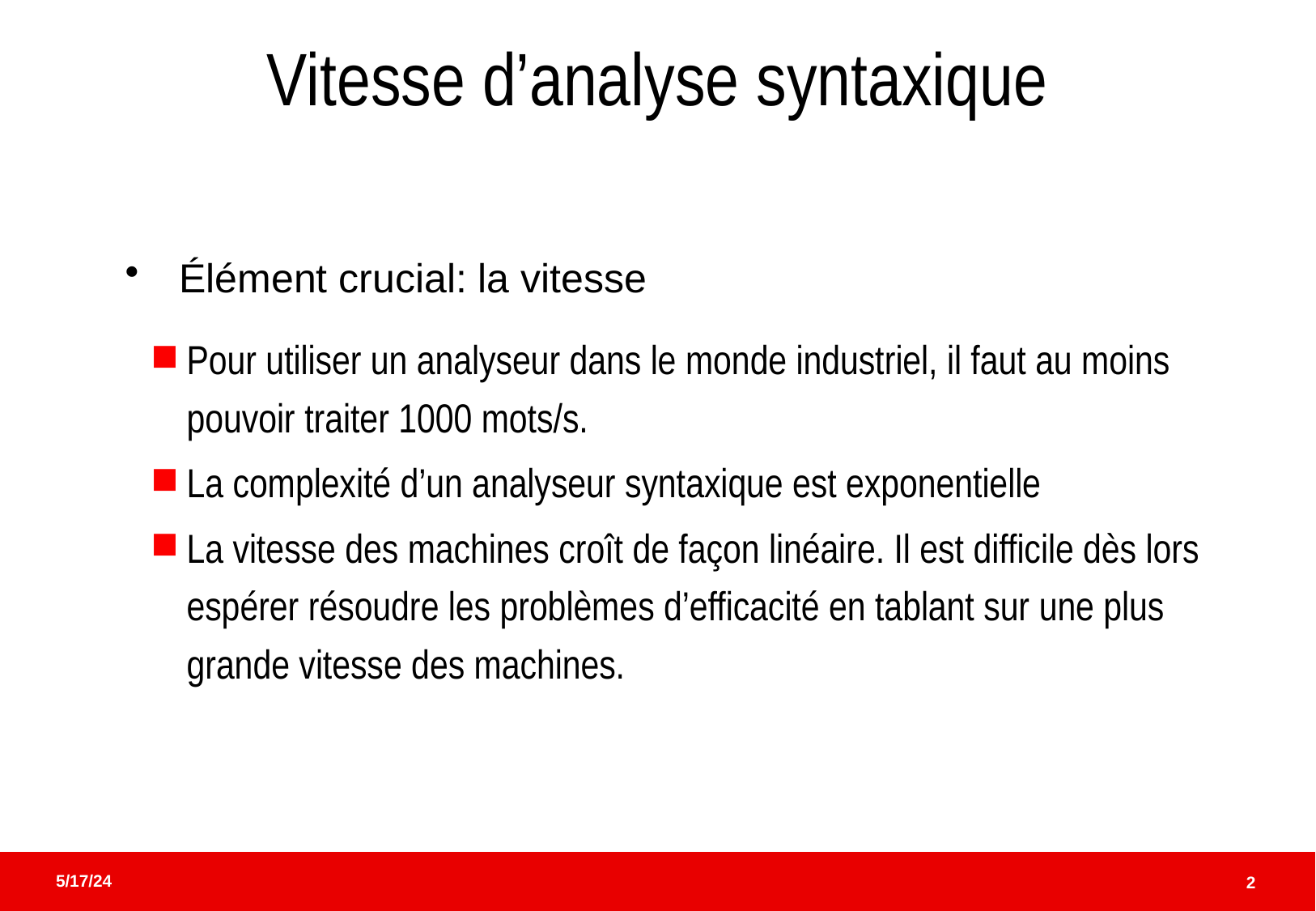

# Vitesse d’analyse syntaxique
 Élément crucial: la vitesse
Pour utiliser un analyseur dans le monde industriel, il faut au moins pouvoir traiter 1000 mots/s.
La complexité d’un analyseur syntaxique est exponentielle
La vitesse des machines croît de façon linéaire. Il est difficile dès lors espérer résoudre les problèmes d’efficacité en tablant sur une plus grande vitesse des machines.

5/17/24
2